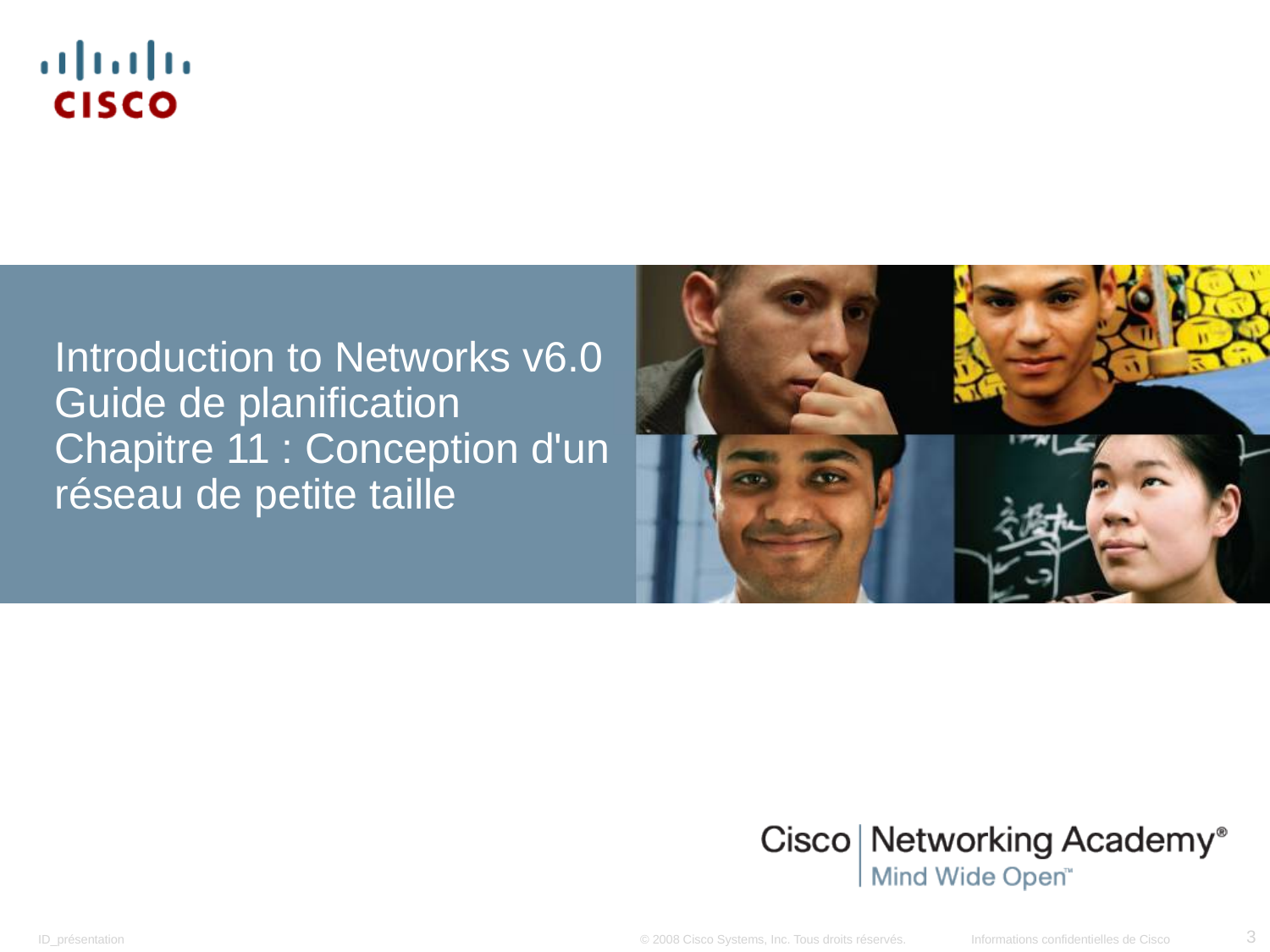

Introduction to Networks v6.0
Guide de planification
Chapitre 11 : Conception d'un réseau de petite taille